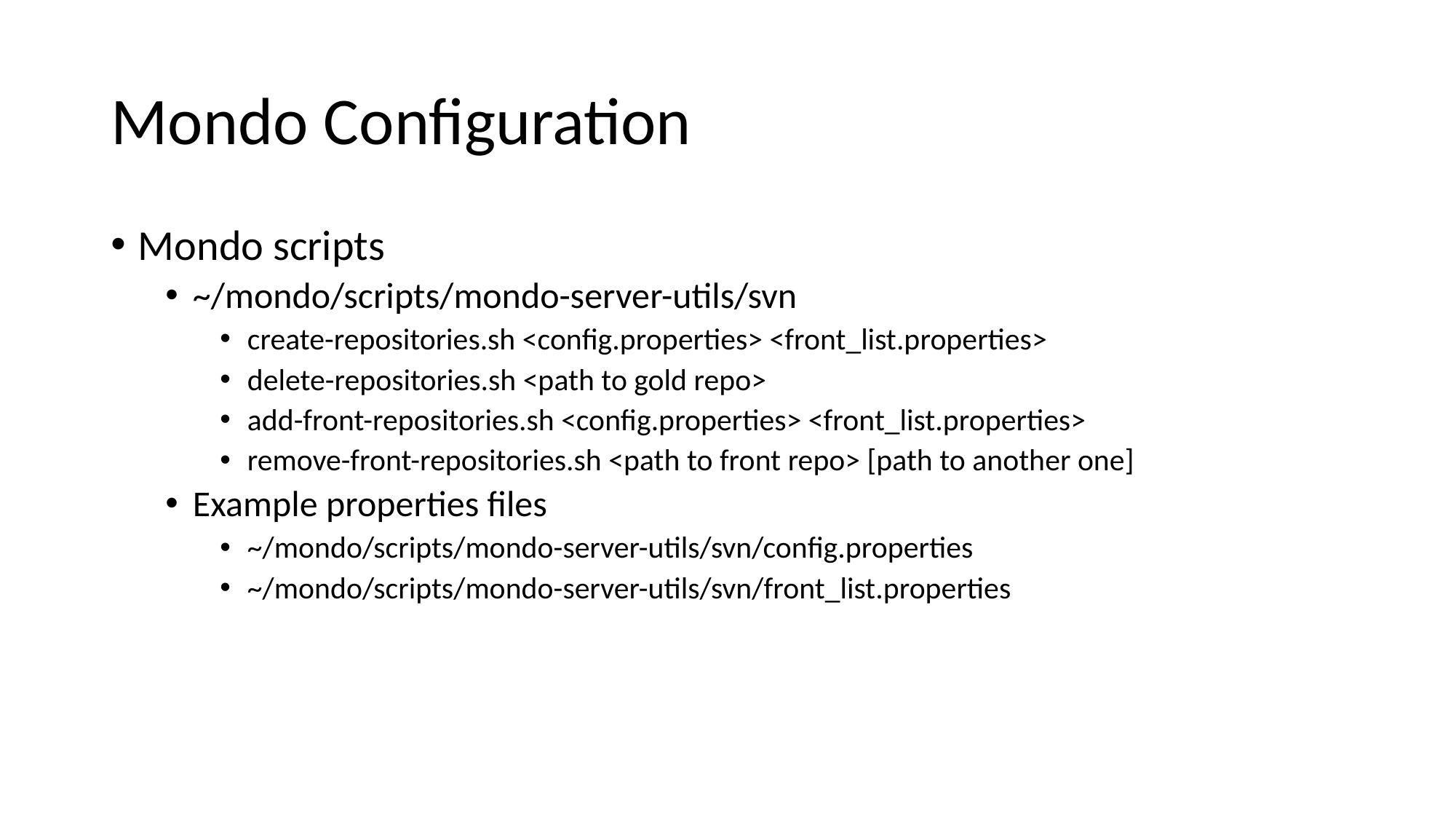

# Mondo Configuration
Mondo scripts
~/mondo/scripts/mondo-server-utils/svn
create-repositories.sh <config.properties> <front_list.properties>
delete-repositories.sh <path to gold repo>
add-front-repositories.sh <config.properties> <front_list.properties>
remove-front-repositories.sh <path to front repo> [path to another one]
Example properties files
~/mondo/scripts/mondo-server-utils/svn/config.properties
~/mondo/scripts/mondo-server-utils/svn/front_list.properties